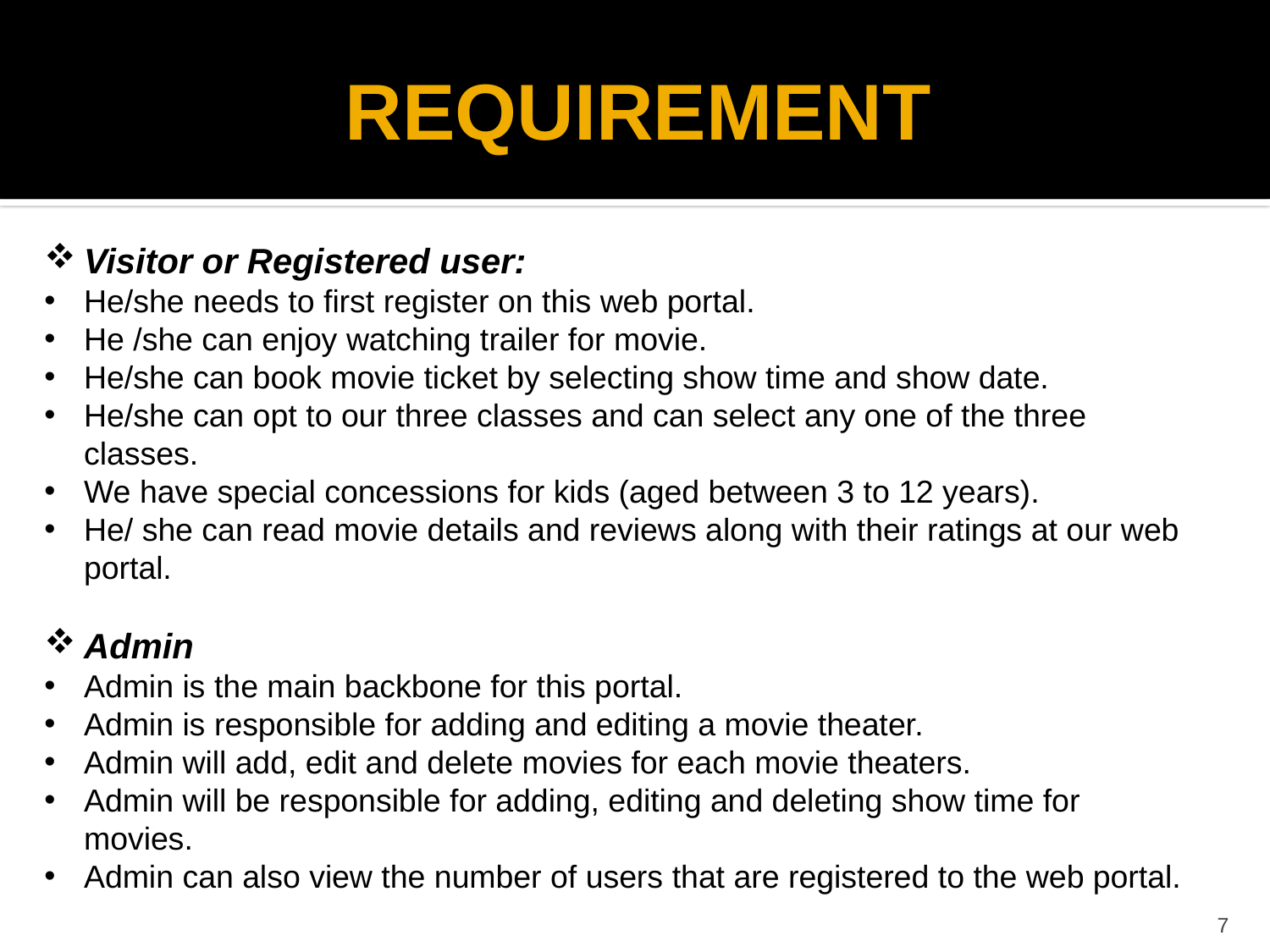

# REQUIREMENT
Visitor or Registered user:
He/she needs to first register on this web portal.
He /she can enjoy watching trailer for movie.
He/she can book movie ticket by selecting show time and show date.
He/she can opt to our three classes and can select any one of the three classes.
We have special concessions for kids (aged between 3 to 12 years).
He/ she can read movie details and reviews along with their ratings at our web portal.

Admin
Admin is the main backbone for this portal.
Admin is responsible for adding and editing a movie theater.
Admin will add, edit and delete movies for each movie theaters.
Admin will be responsible for adding, editing and deleting show time for movies.
Admin can also view the number of users that are registered to the web portal.

7